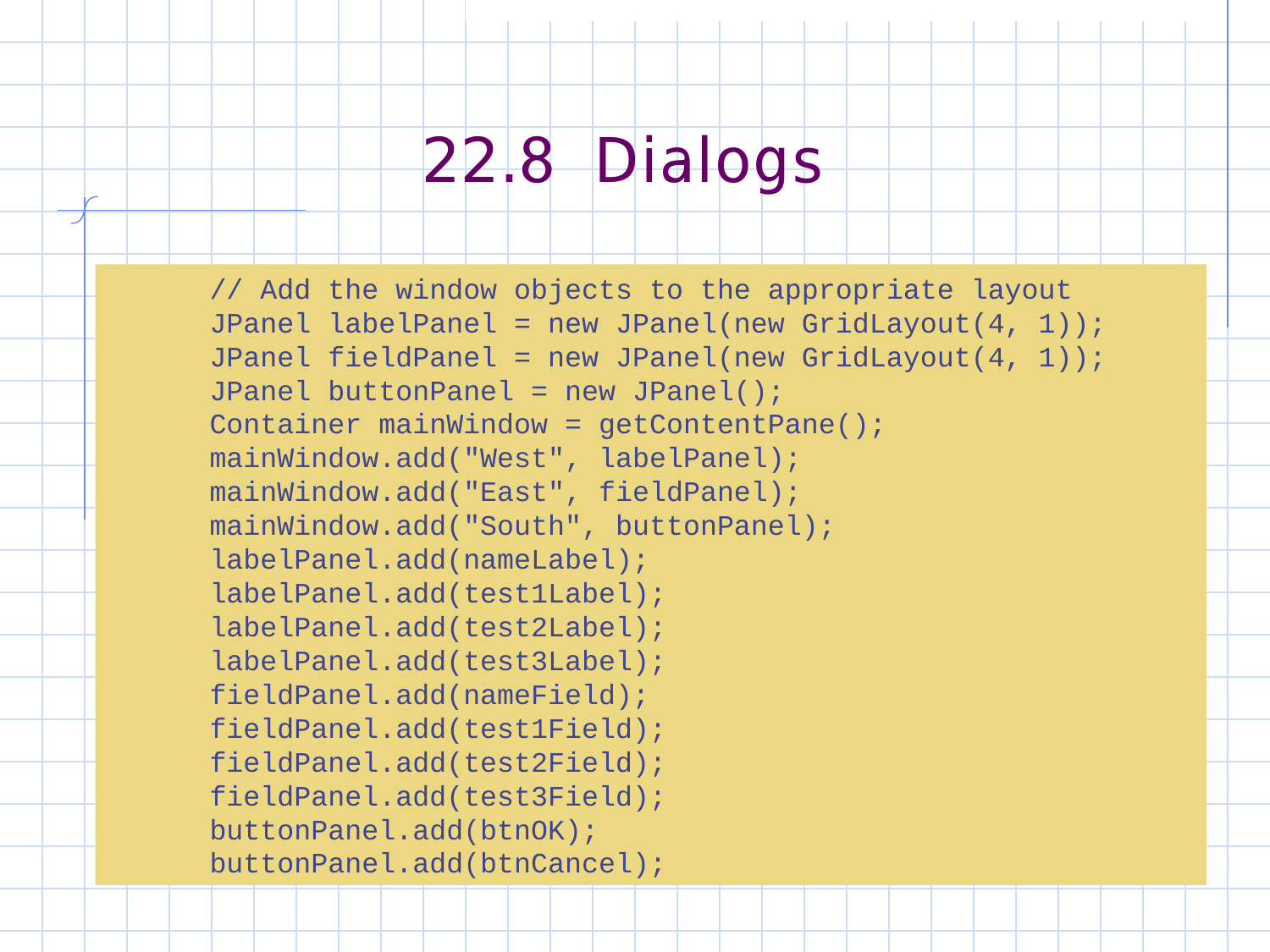

# 22.8  Dialogs
      // Add the window objects to the appropriate layout
      JPanel labelPanel = new JPanel(new GridLayout(4, 1));
      JPanel fieldPanel = new JPanel(new GridLayout(4, 1));
      JPanel buttonPanel = new JPanel();
      Container mainWindow = getContentPane();
      mainWindow.add("West", labelPanel);
      mainWindow.add("East", fieldPanel);
      mainWindow.add("South", buttonPanel);
      labelPanel.add(nameLabel);
      labelPanel.add(test1Label);
      labelPanel.add(test2Label);
      labelPanel.add(test3Label);
      fieldPanel.add(nameField);
      fieldPanel.add(test1Field);
      fieldPanel.add(test2Field);
      fieldPanel.add(test3Field);
      buttonPanel.add(btnOK);
      buttonPanel.add(btnCancel);